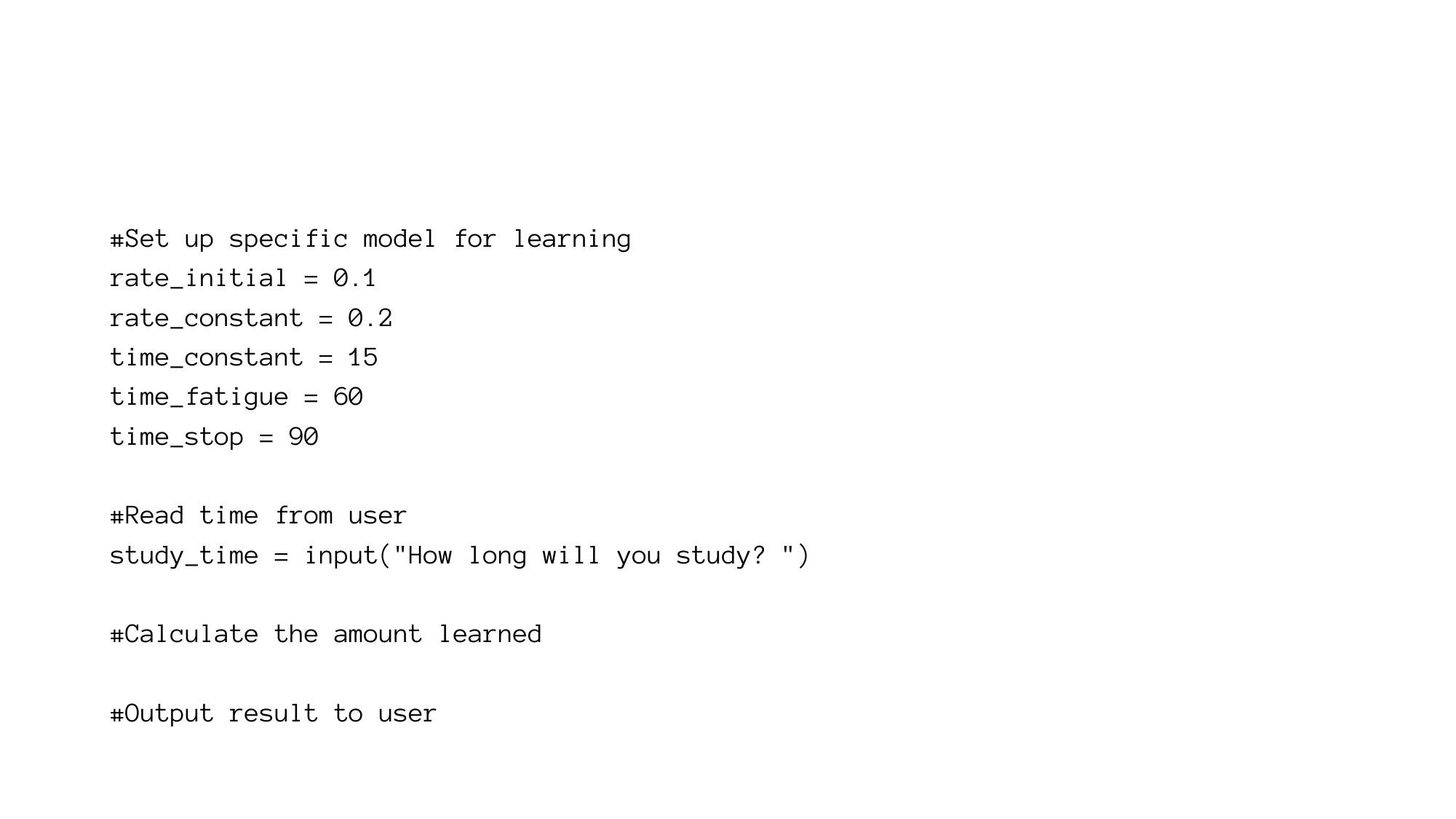

#
#Set up specific model for learning
rate_initial = 0.1
rate_constant = 0.2
time_constant = 15
time_fatigue = 60
time_stop = 90

#Read time from user
study_time = input("How long will you study? ")

#Calculate the amount learned

#Output result to user